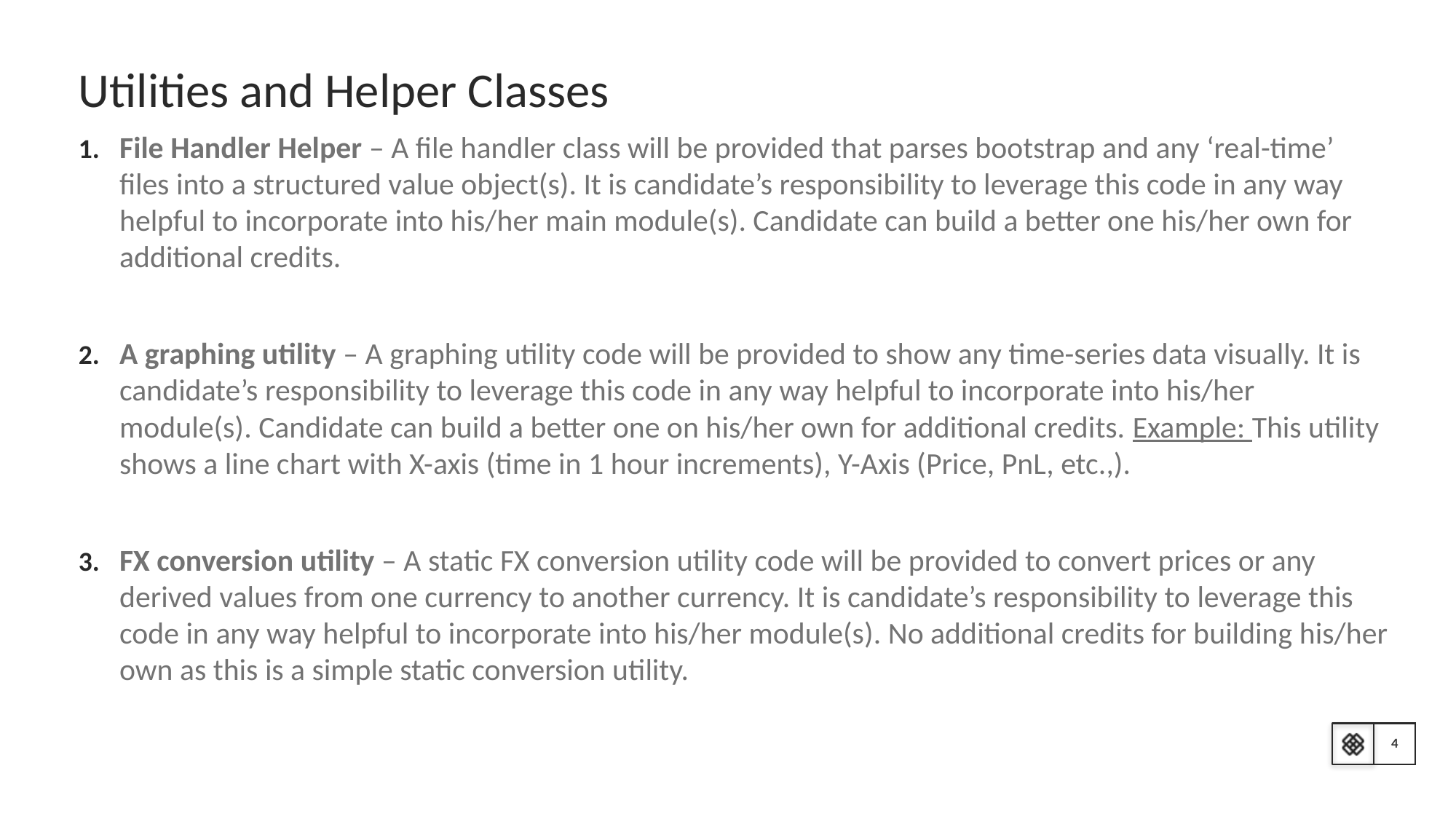

# Utilities and Helper Classes
File Handler Helper – A file handler class will be provided that parses bootstrap and any ‘real-time’ files into a structured value object(s). It is candidate’s responsibility to leverage this code in any way helpful to incorporate into his/her main module(s). Candidate can build a better one his/her own for additional credits.

A graphing utility – A graphing utility code will be provided to show any time-series data visually. It is candidate’s responsibility to leverage this code in any way helpful to incorporate into his/her module(s). Candidate can build a better one on his/her own for additional credits. Example: This utility shows a line chart with X-axis (time in 1 hour increments), Y-Axis (Price, PnL, etc.,).

FX conversion utility – A static FX conversion utility code will be provided to convert prices or any derived values from one currency to another currency. It is candidate’s responsibility to leverage this code in any way helpful to incorporate into his/her module(s). No additional credits for building his/her own as this is a simple static conversion utility.